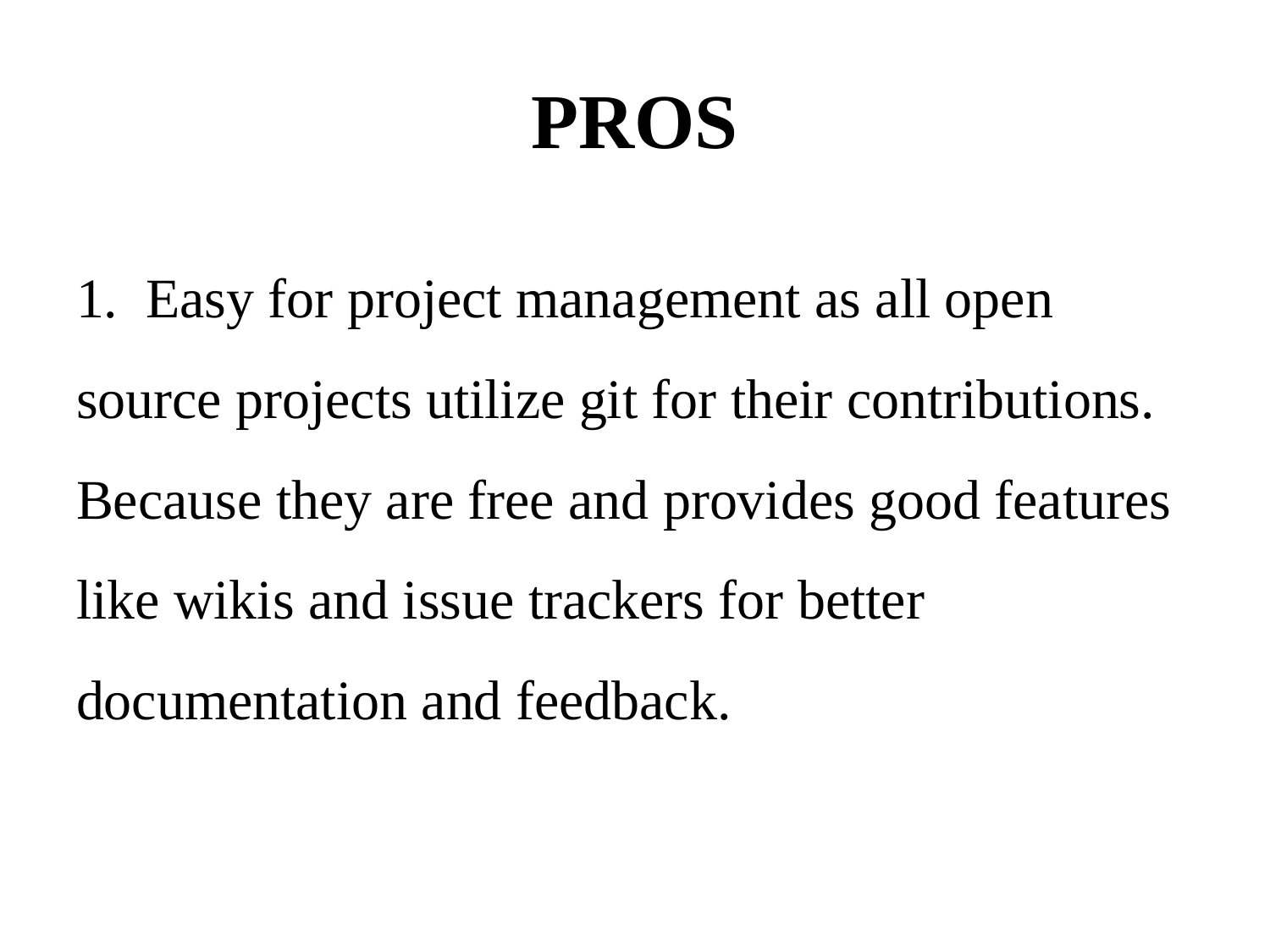

# PROS
1.  Easy for project management as all open source projects utilize git for their contributions.  Because they are free and provides good features like wikis and issue trackers for better documentation and feedback.